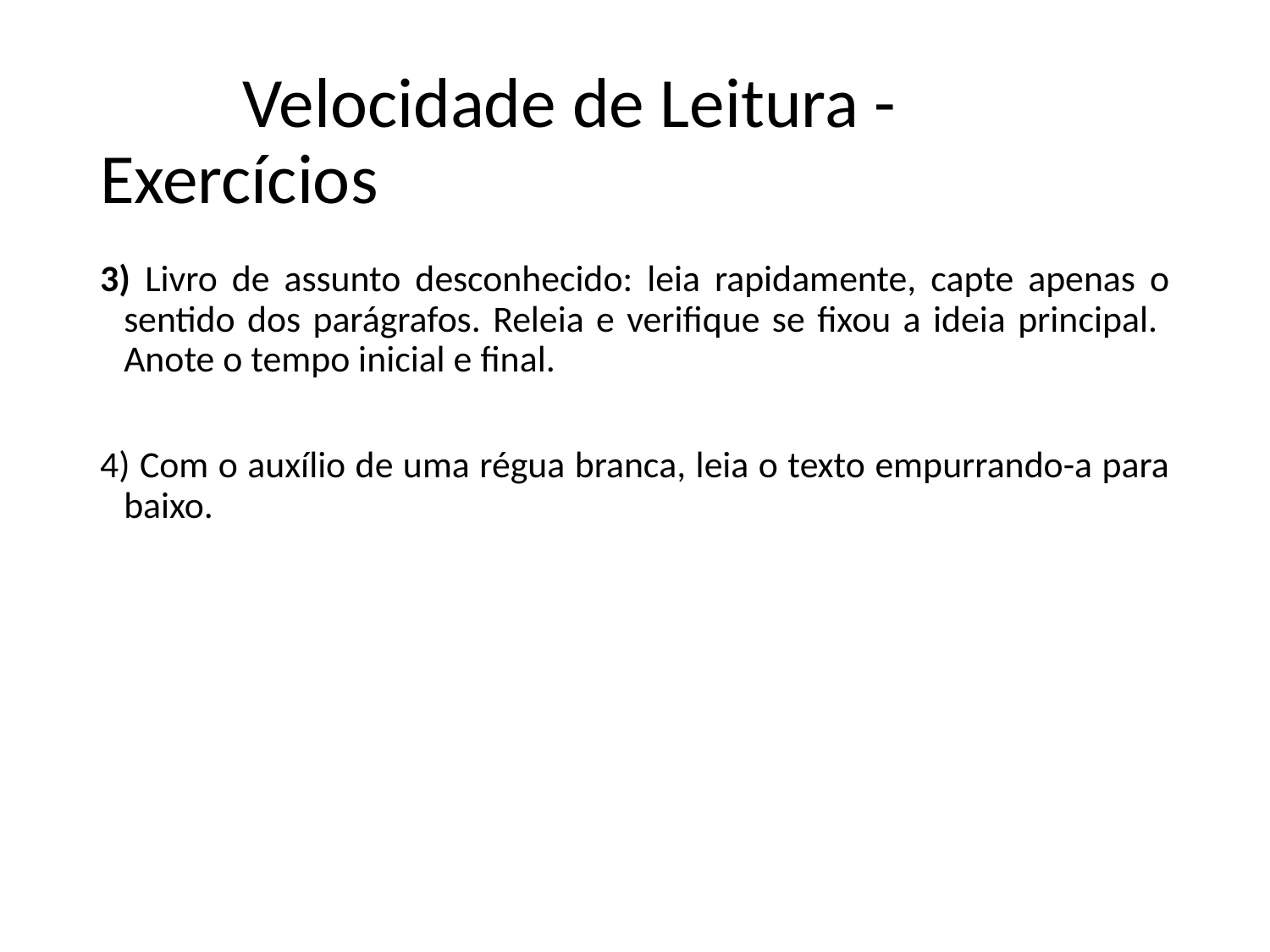

# Velocidade de Leitura - Exercícios
3) Livro de assunto desconhecido: leia rapidamente, capte apenas o sentido dos parágrafos. Releia e verifique se fixou a ideia principal.  Anote o tempo inicial e final.

4) Com o auxílio de uma régua branca, leia o texto empurrando-a para baixo.